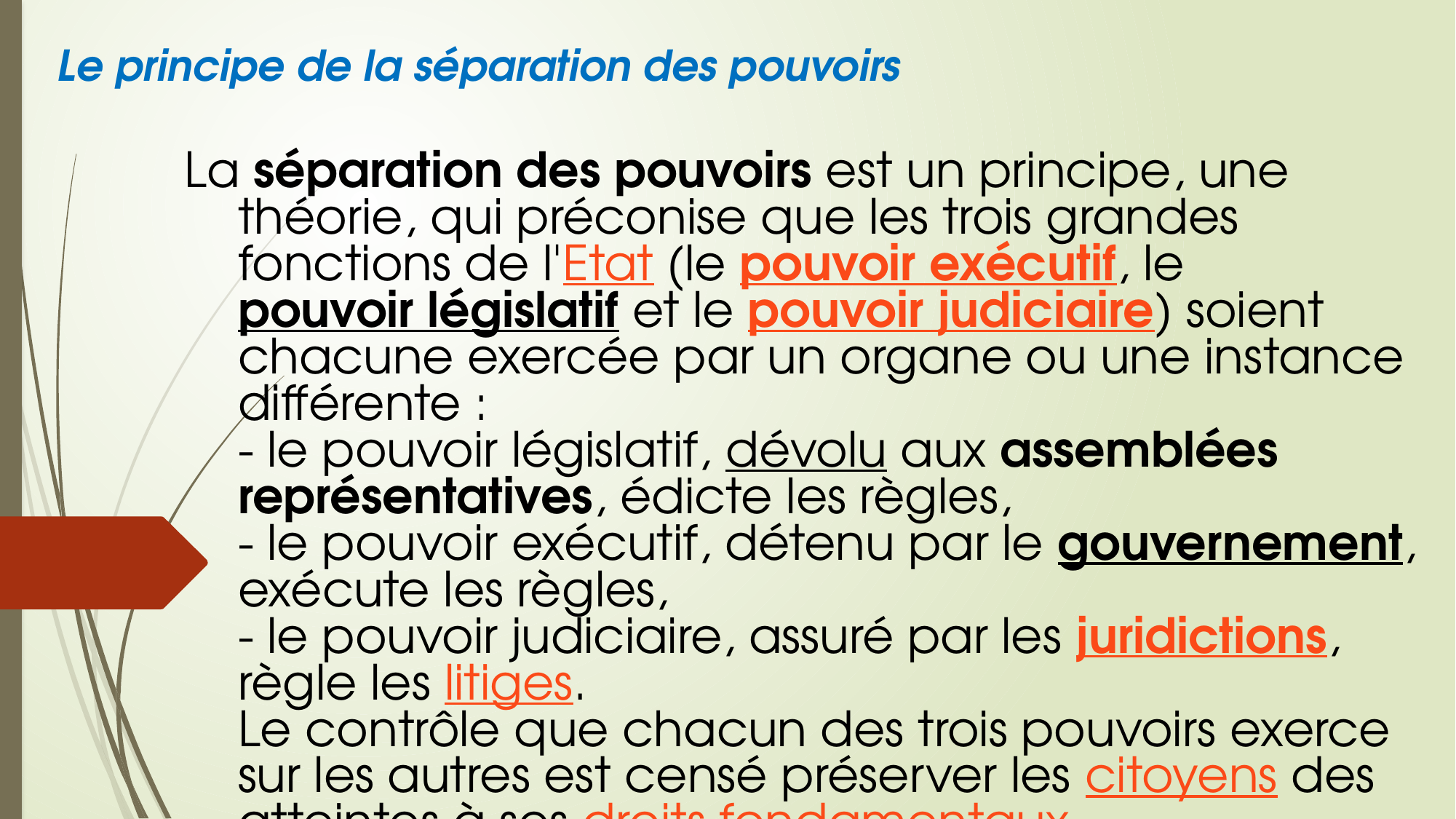

# Le principe de la séparation des pouvoirs
La séparation des pouvoirs est un principe, une théorie, qui préconise que les trois grandes fonctions de l'Etat (le pouvoir exécutif, le pouvoir législatif et le pouvoir judiciaire) soient chacune exercée par un organe ou une instance différente :
- le pouvoir législatif, dévolu aux assemblées représentatives, édicte les règles,
- le pouvoir exécutif, détenu par le gouvernement, exécute les règles,
- le pouvoir judiciaire, assuré par les juridictions, règle les litiges.
Le contrôle que chacun des trois pouvoirs exerce sur les autres est censé préserver les citoyens des atteintes à ses droits fondamentaux.